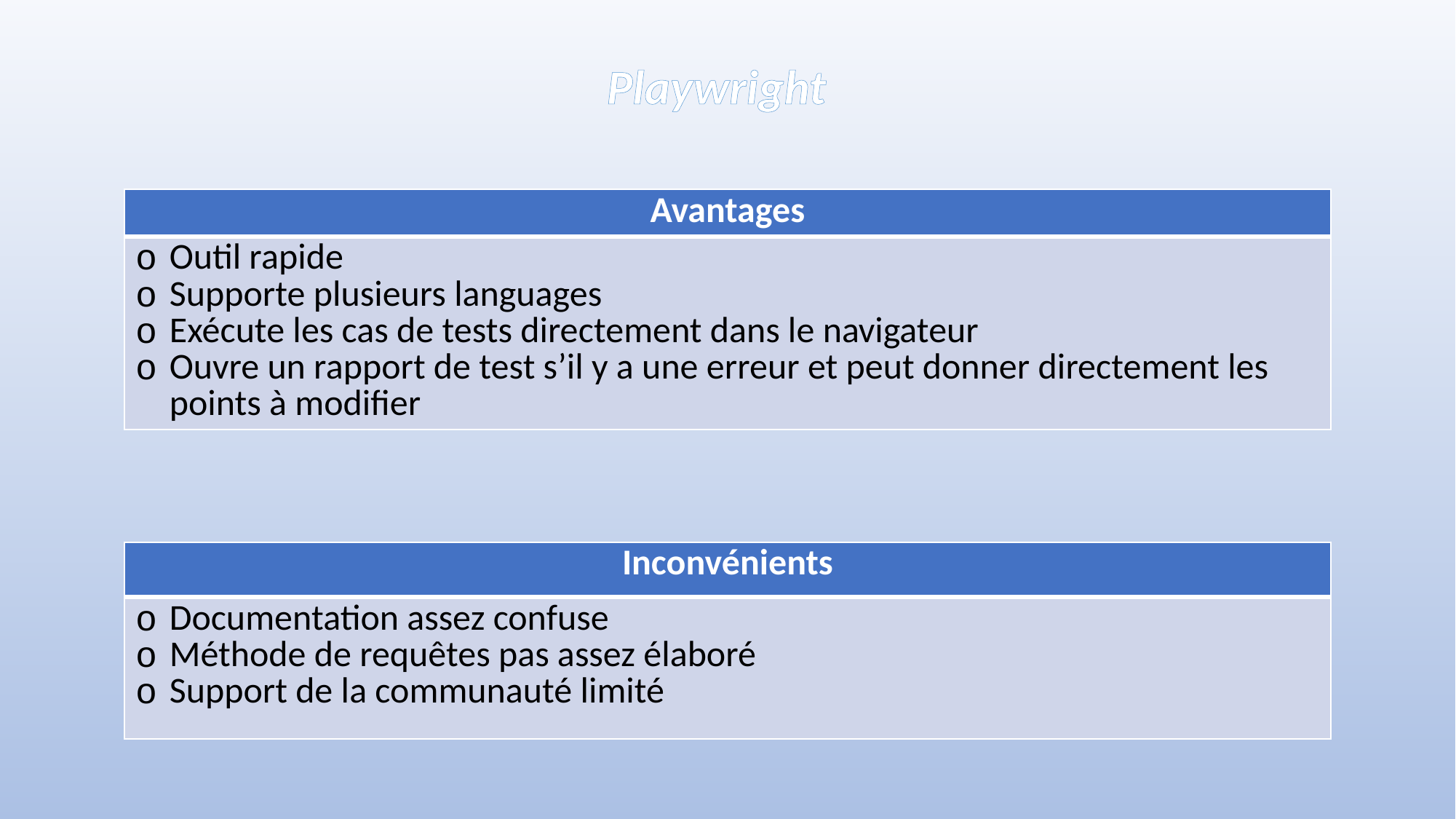

Playwright
| Avantages |
| --- |
| Outil rapide Supporte plusieurs languages Exécute les cas de tests directement dans le navigateur Ouvre un rapport de test s’il y a une erreur et peut donner directement les points à modifier |
| Inconvénients |
| --- |
| Documentation assez confuse Méthode de requêtes pas assez élaboré Support de la communauté limité |